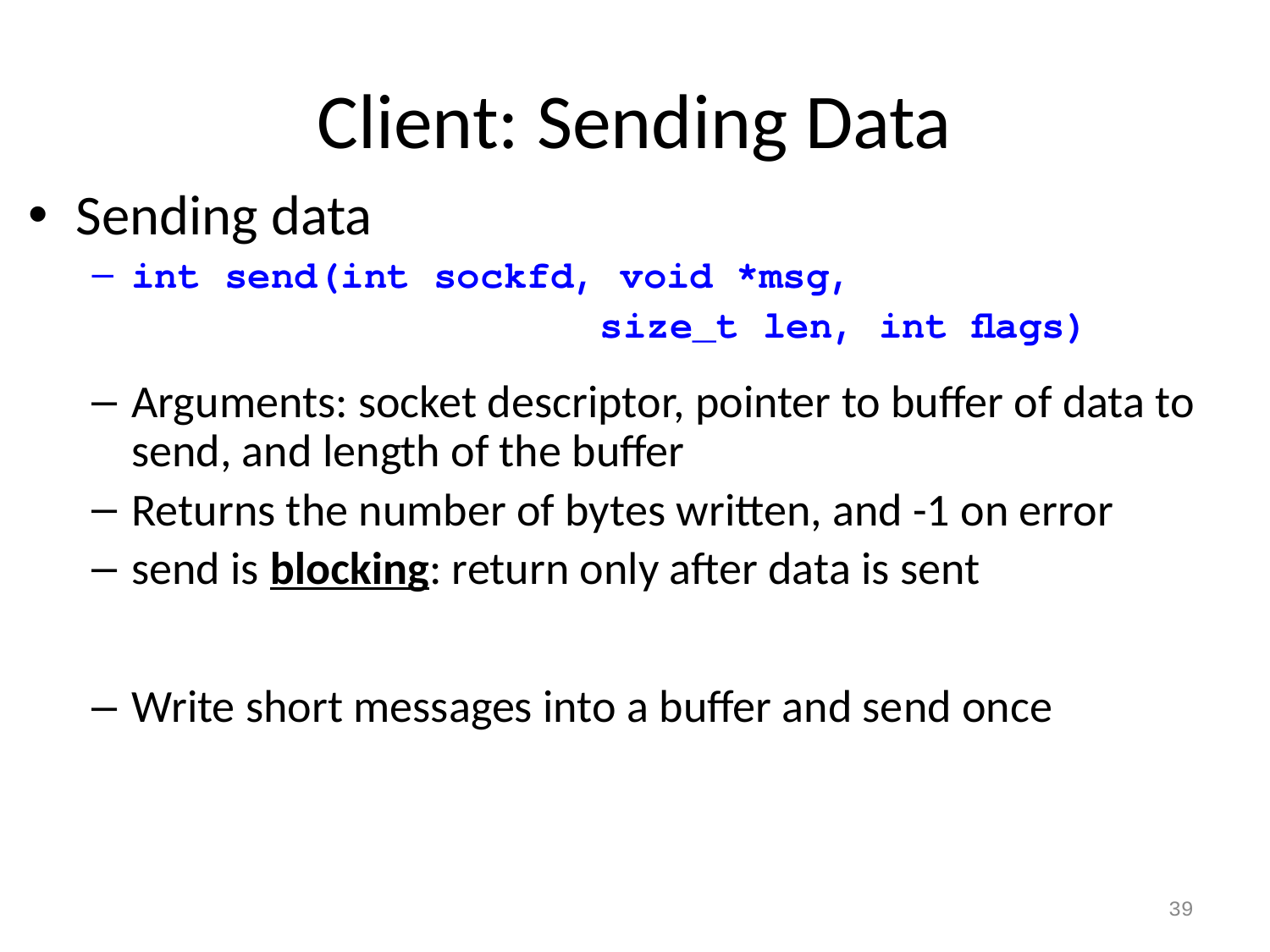

# Client: Sending Data
Sending data
int send(int sockfd, void *msg,
				size_t len, int flags)

Arguments: socket descriptor, pointer to buffer of data to send, and length of the buffer
Returns the number of bytes written, and -1 on error
send is blocking: return only after data is sent

Write short messages into a buffer and send once

39